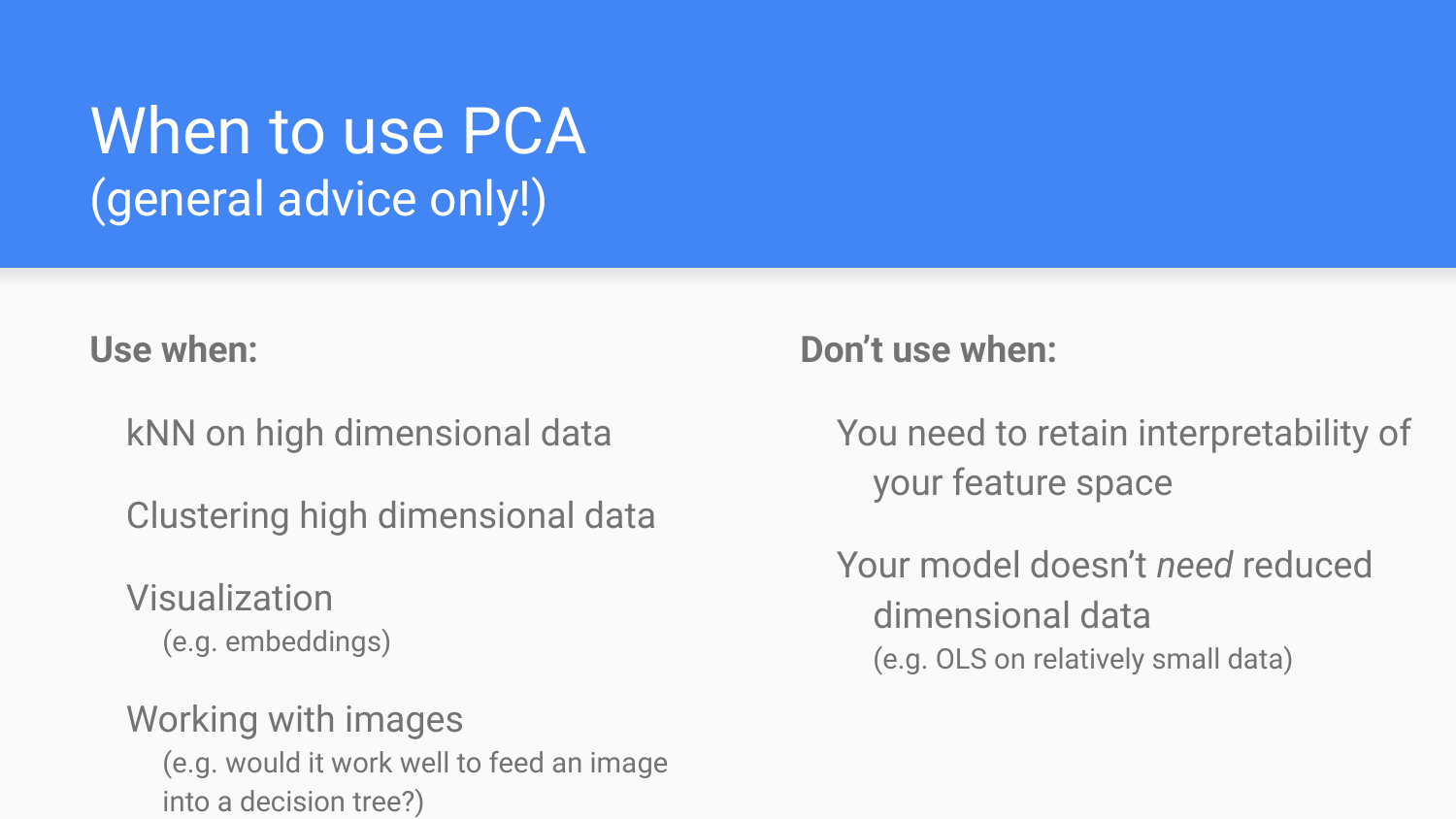

# When to use PCA
(general advice only!)
Use when:
kNN on high dimensional data
Clustering high dimensional data
Visualization
(e.g. embeddings)
Working with images
(e.g. would it work well to feed an image into a decision tree?)
Don’t use when:
You need to retain interpretability of your feature space
Your model doesn’t need reduced dimensional data
(e.g. OLS on relatively small data)